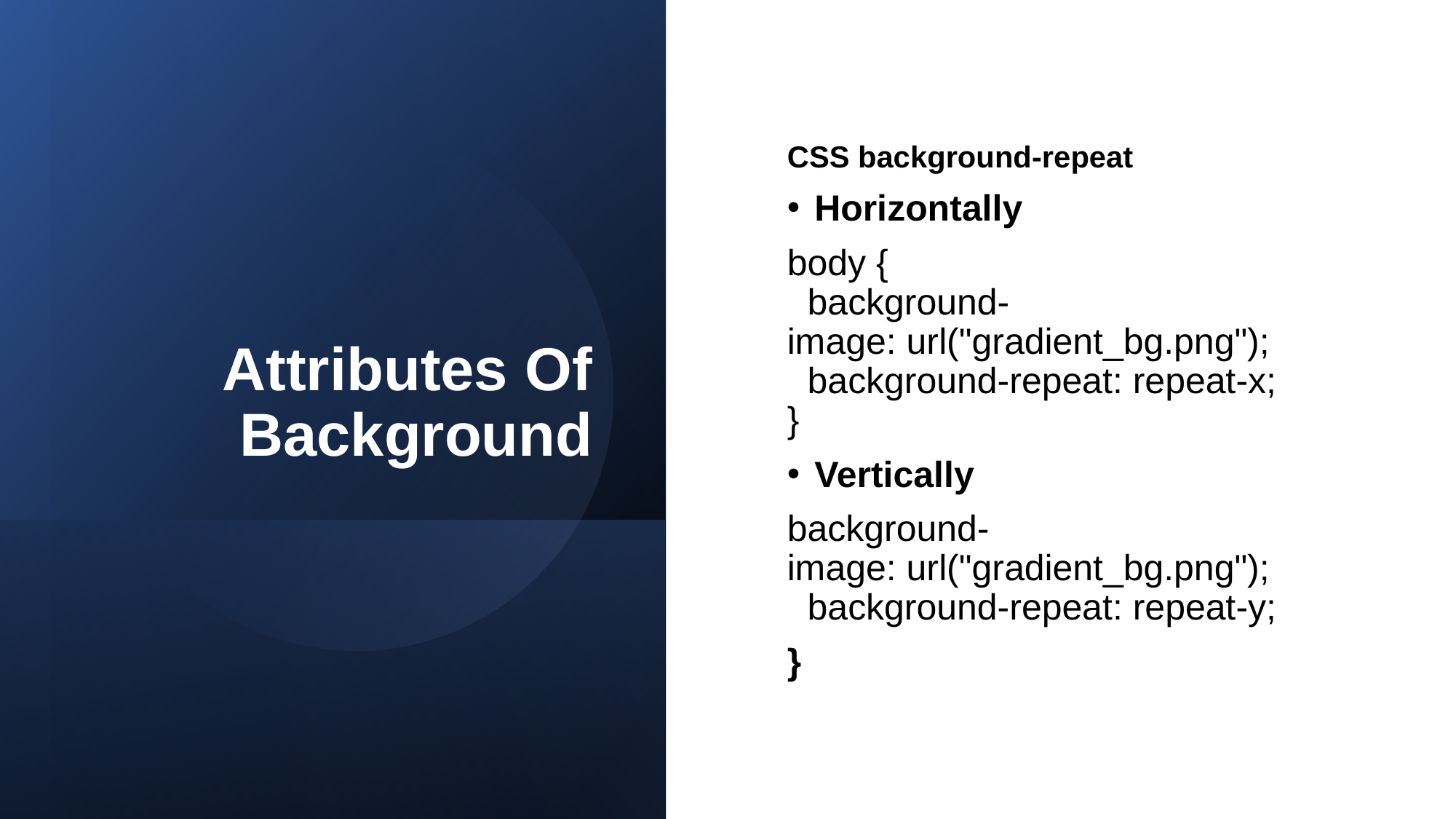

# Attributes Of Background

CSS background-repeat
Horizontally
body {
  background-image: url("gradient_bg.png");
  background-repeat: repeat-x;
}
Vertically
background-image: url("gradient_bg.png");
  background-repeat: repeat-y;
}